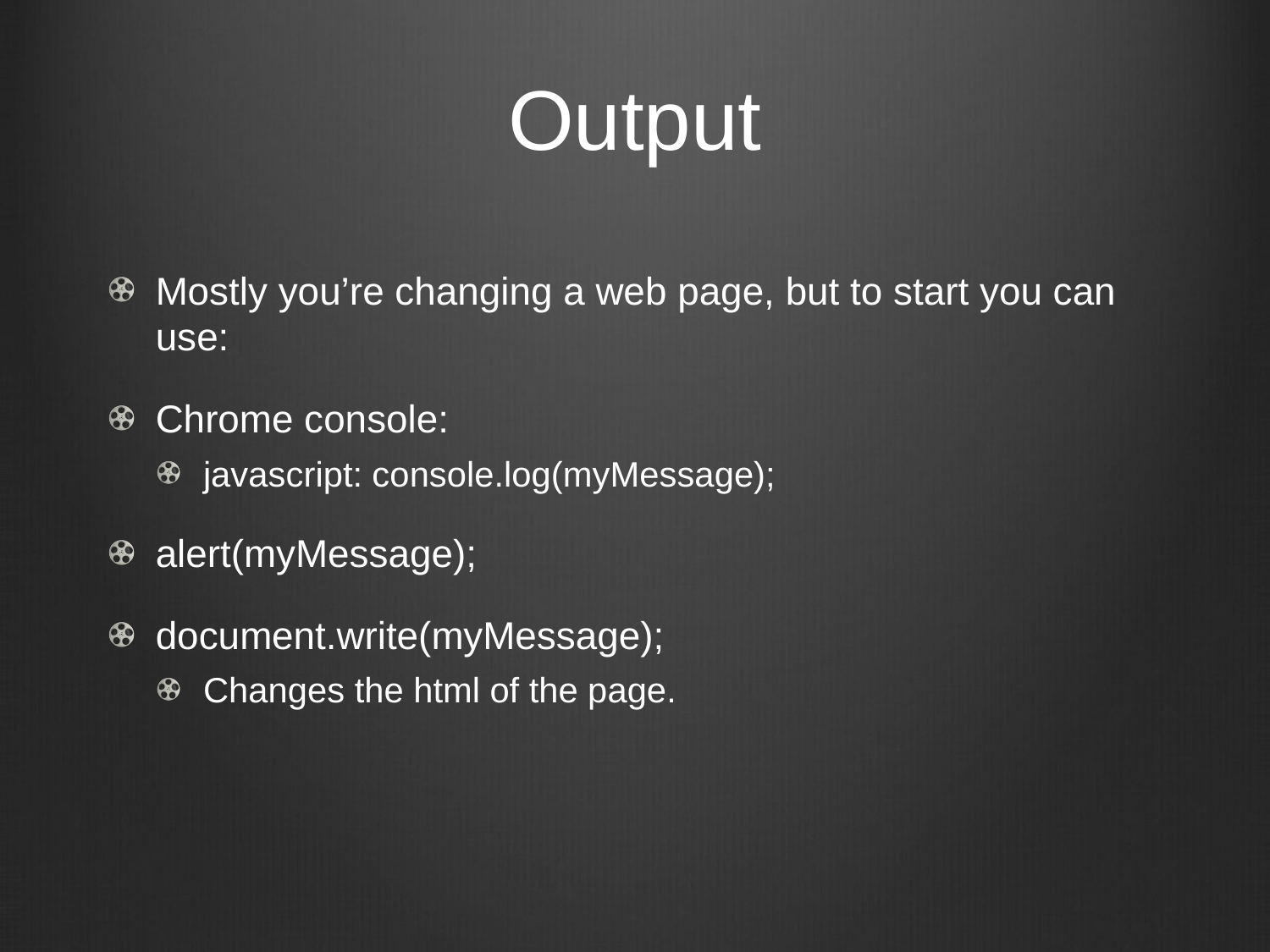

# Output
Mostly you’re changing a web page, but to start you can use:
Chrome console:
javascript: console.log(myMessage);
alert(myMessage);
document.write(myMessage);
Changes the html of the page.